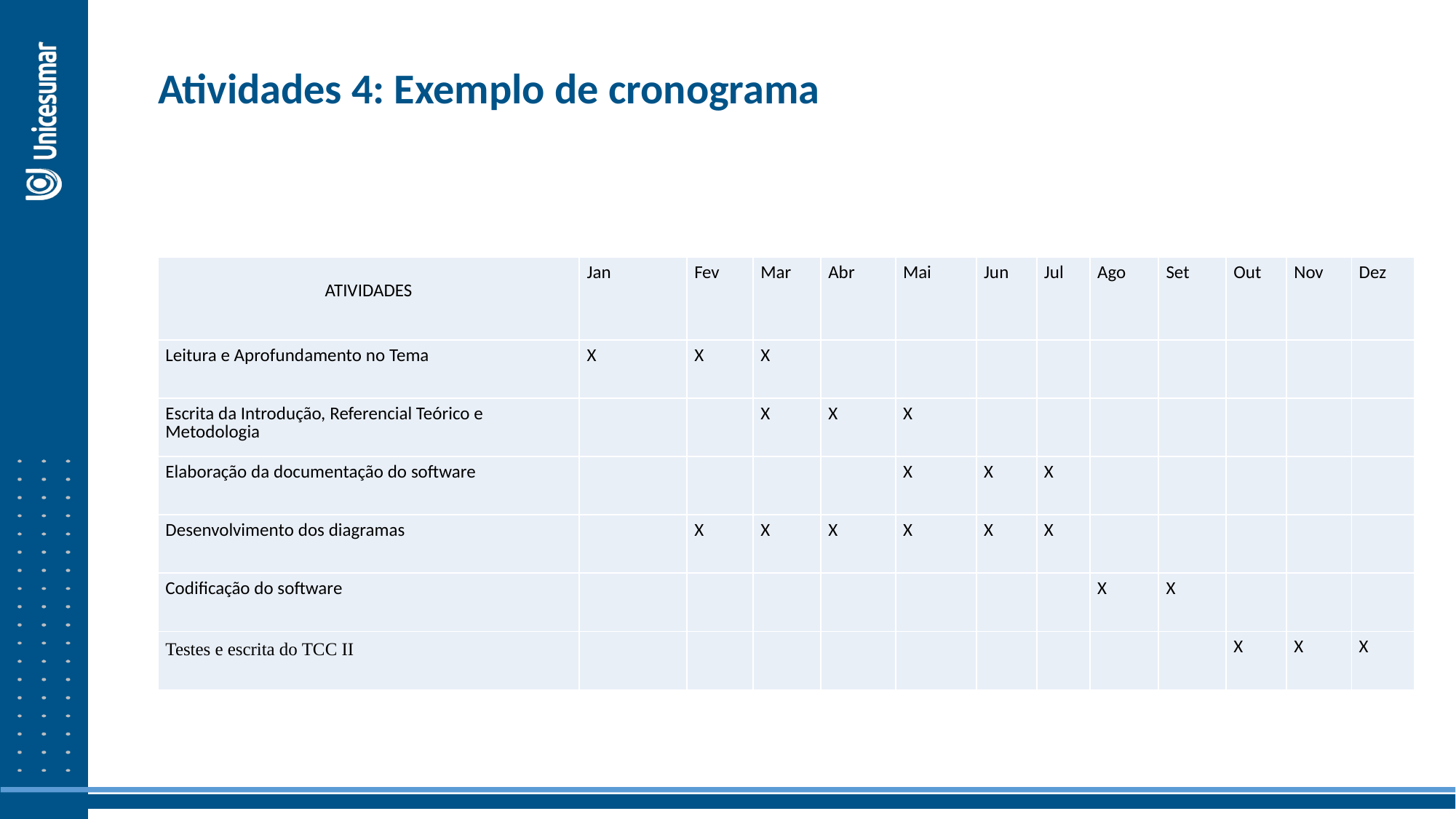

Atividades 4: Exemplo de cronograma
| ATIVIDADES | Jan | Fev | Mar | Abr | Mai | Jun | Jul | Ago | Set | Out | Nov | Dez |
| --- | --- | --- | --- | --- | --- | --- | --- | --- | --- | --- | --- | --- |
| Leitura e Aprofundamento no Tema | X | X | X |  |  |  |  |  |  |  |  |  |
| Escrita da Introdução, Referencial Teórico e Metodologia |  |  | X | X | X |  |  |  |  |  |  |  |
| Elaboração da documentação do software |  |  |  |  | X | X | X |  |  |  |  |  |
| Desenvolvimento dos diagramas |  | X | X | X | X | X | X |  |  |  |  |  |
| Codificação do software |  |  |  |  |  |  |  | X | X |  |  |  |
| Testes e escrita do TCC II |  |  |  |  |  |  |  |  |  | X | X | X |